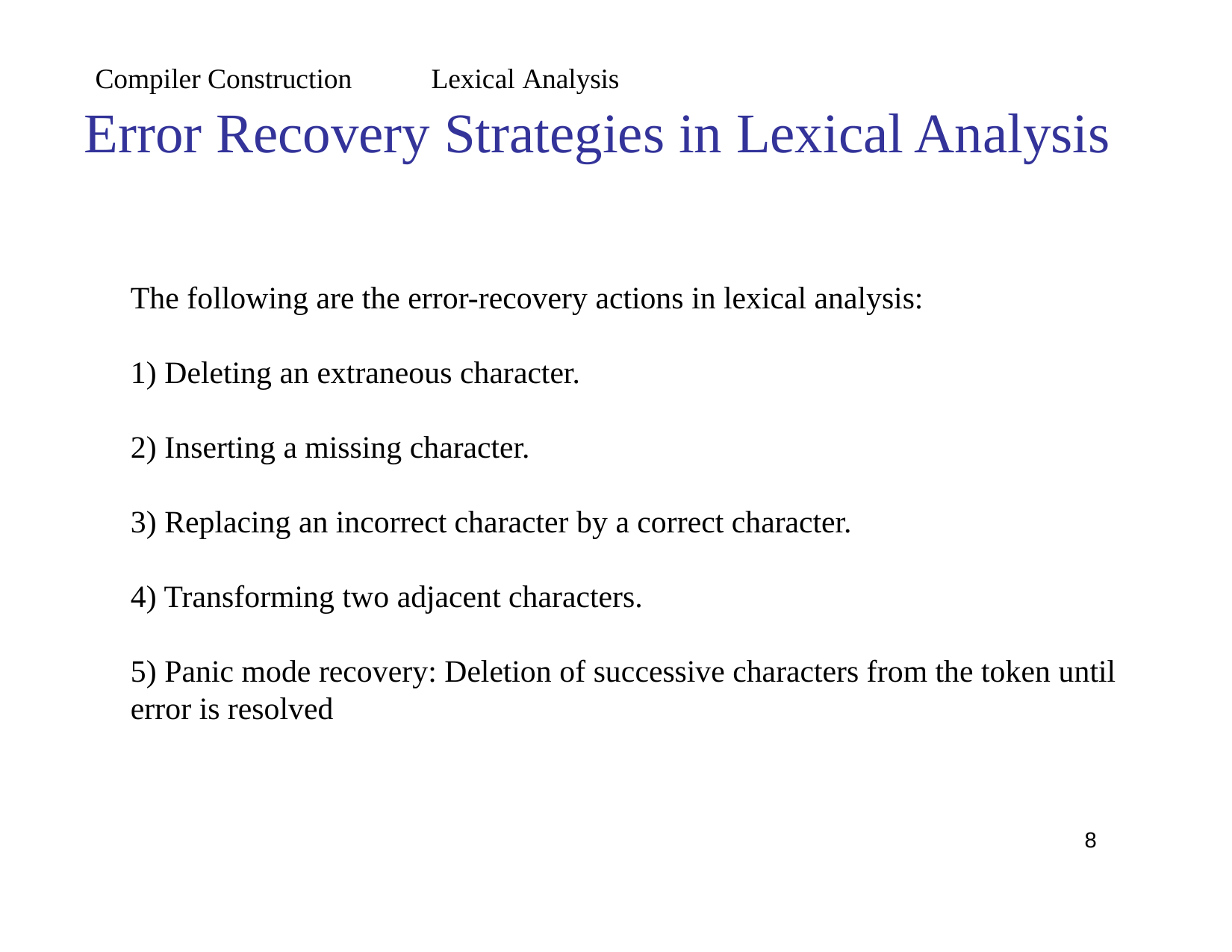

Compiler Construction	Lexical Analysis
Error Recovery Strategies in Lexical Analysis
The following are the error-recovery actions in lexical analysis:

1) Deleting an extraneous character.

2) Inserting a missing character.

3) Replacing an incorrect character by a correct character.

4) Transforming two adjacent characters.

5) Panic mode recovery: Deletion of successive characters from the token until error is resolved

8